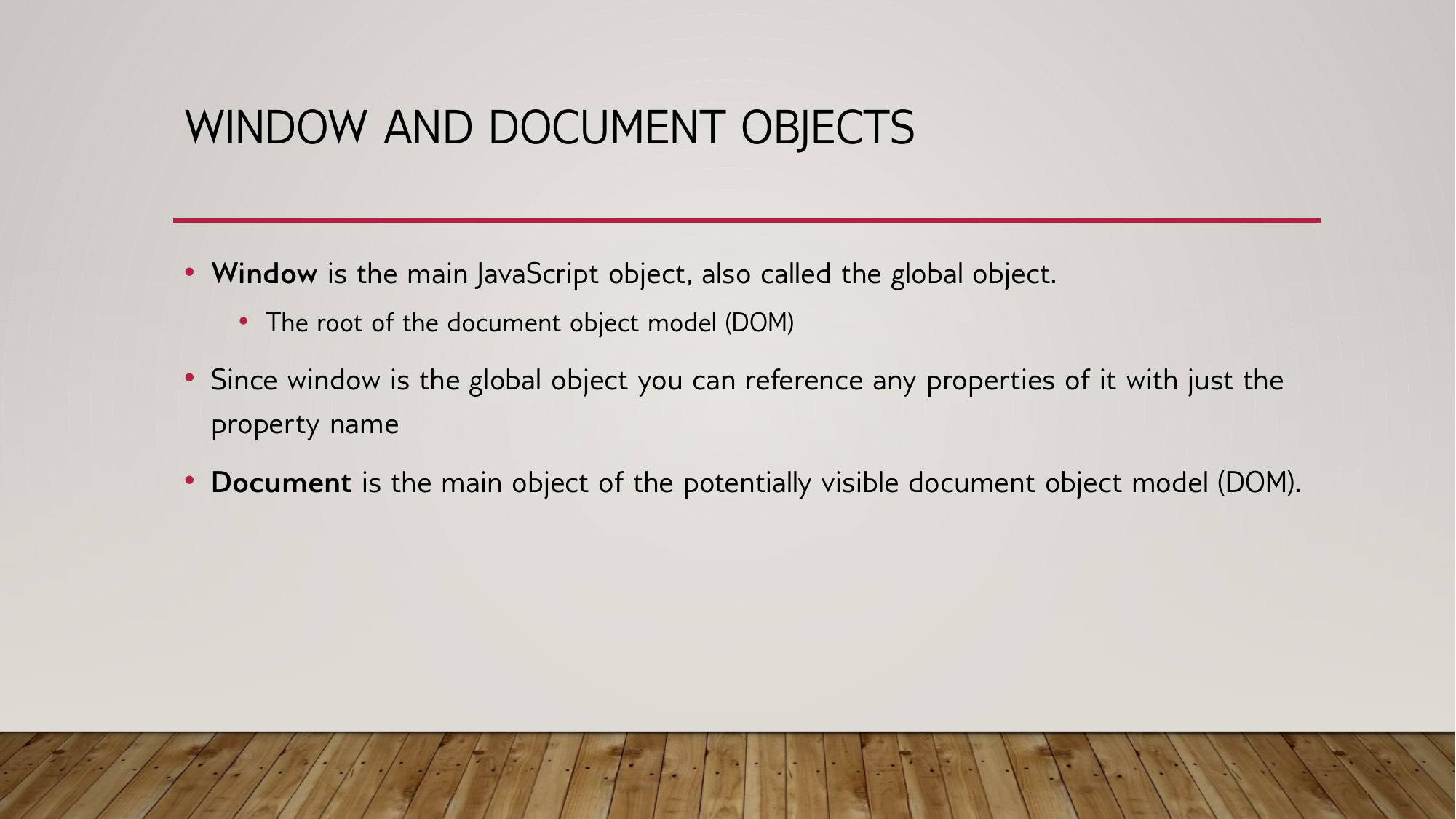

# Window and DOCUMENT OBJECTS
Window is the main JavaScript object, also called the global object.
The root of the document object model (DOM)
Since window is the global object you can reference any properties of it with just the property name
Document is the main object of the potentially visible document object model (DOM).